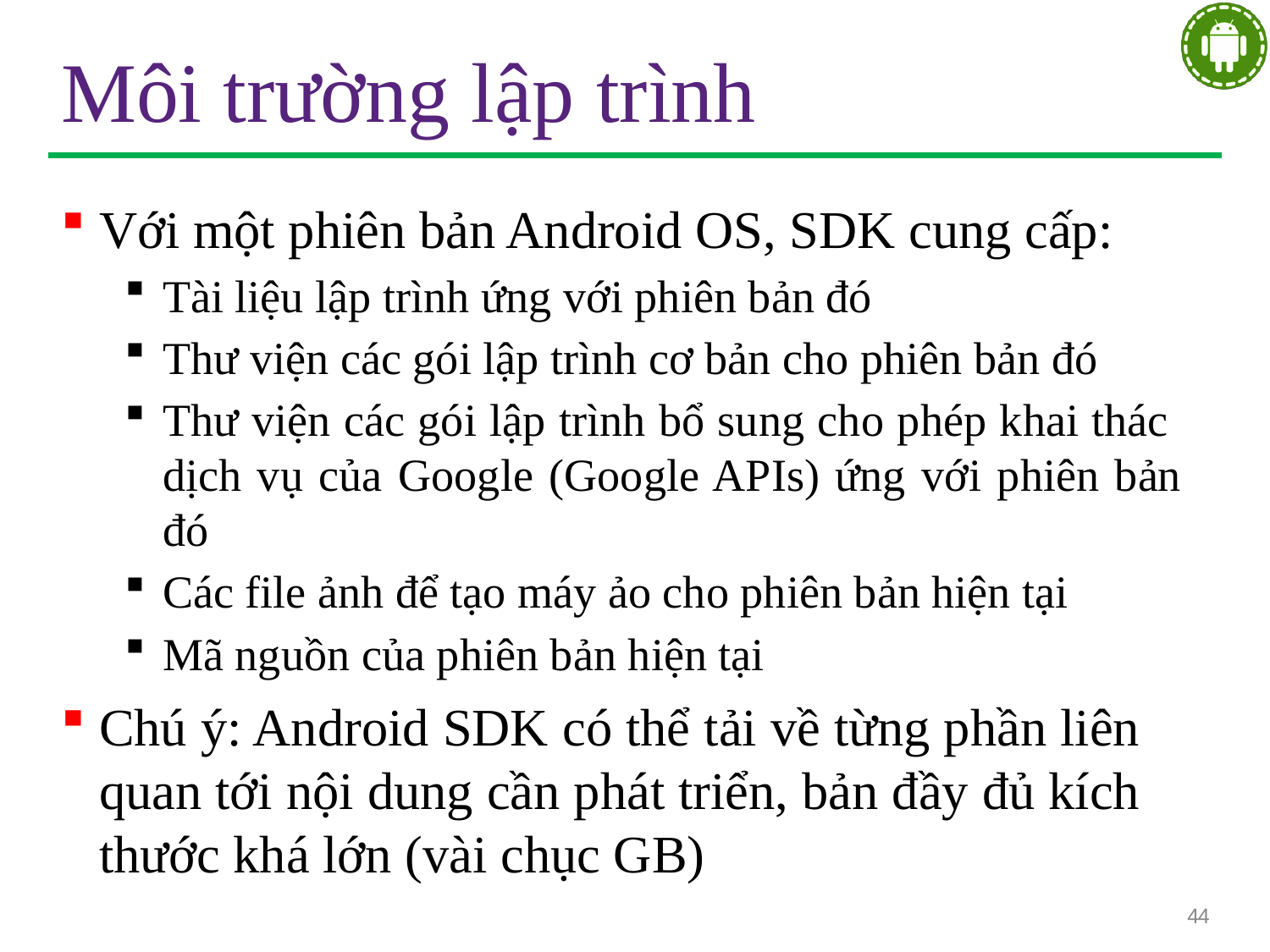

# Môi trường lập trình
Với một phiên bản Android OS, SDK cung cấp:
Tài liệu lập trình ứng với phiên bản đó
Thư viện các gói lập trình cơ bản cho phiên bản đó
Thư viện các gói lập trình bổ sung cho phép khai thác  dịch vụ của Google (Google APIs) ứng với phiên bản đó
Các file ảnh để tạo máy ảo cho phiên bản hiện tại
Mã nguồn của phiên bản hiện tại
Chú ý: Android SDK có thể tải về từng phần liên  quan tới nội dung cần phát triển, bản đầy đủ kích  thước khá lớn (vài chục GB)
44